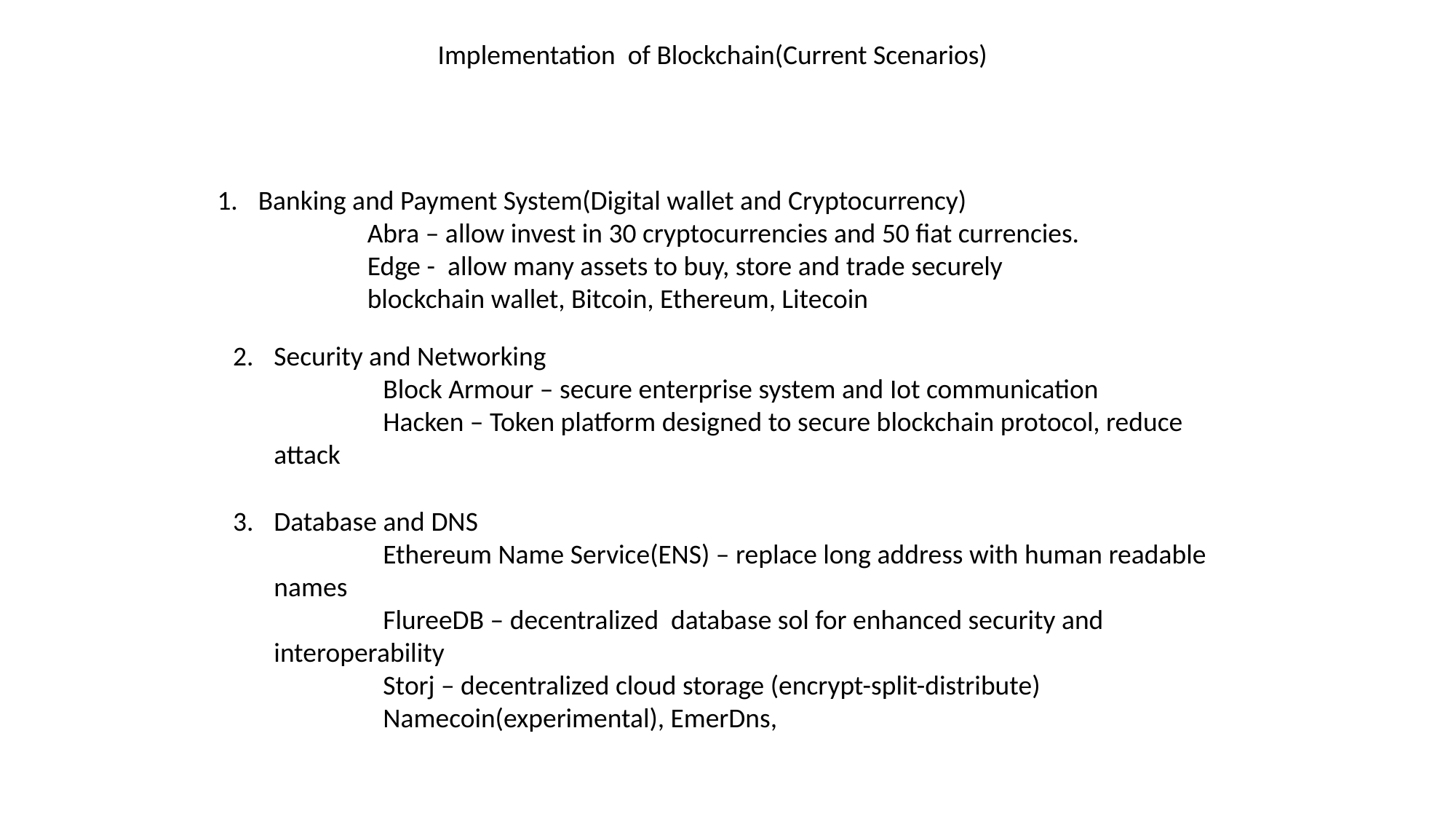

Implementation  of Blockchain(Current Scenarios)
Banking and Payment System(Digital wallet and Cryptocurrency)
	Abra – allow invest in 30 cryptocurrencies and 50 fiat currencies.
	Edge -  allow many assets to buy, store and trade securely
	blockchain wallet, Bitcoin, Ethereum, Litecoin
Security and Networking
	Block Armour – secure enterprise system and Iot communication
	Hacken – Token platform designed to secure blockchain protocol, reduce attack
Database and DNS
	Ethereum Name Service(ENS) – replace long address with human readable names
	FlureeDB – decentralized  database sol for enhanced security and interoperability
	Storj – decentralized cloud storage (encrypt-split-distribute)
	Namecoin(experimental), EmerDns,